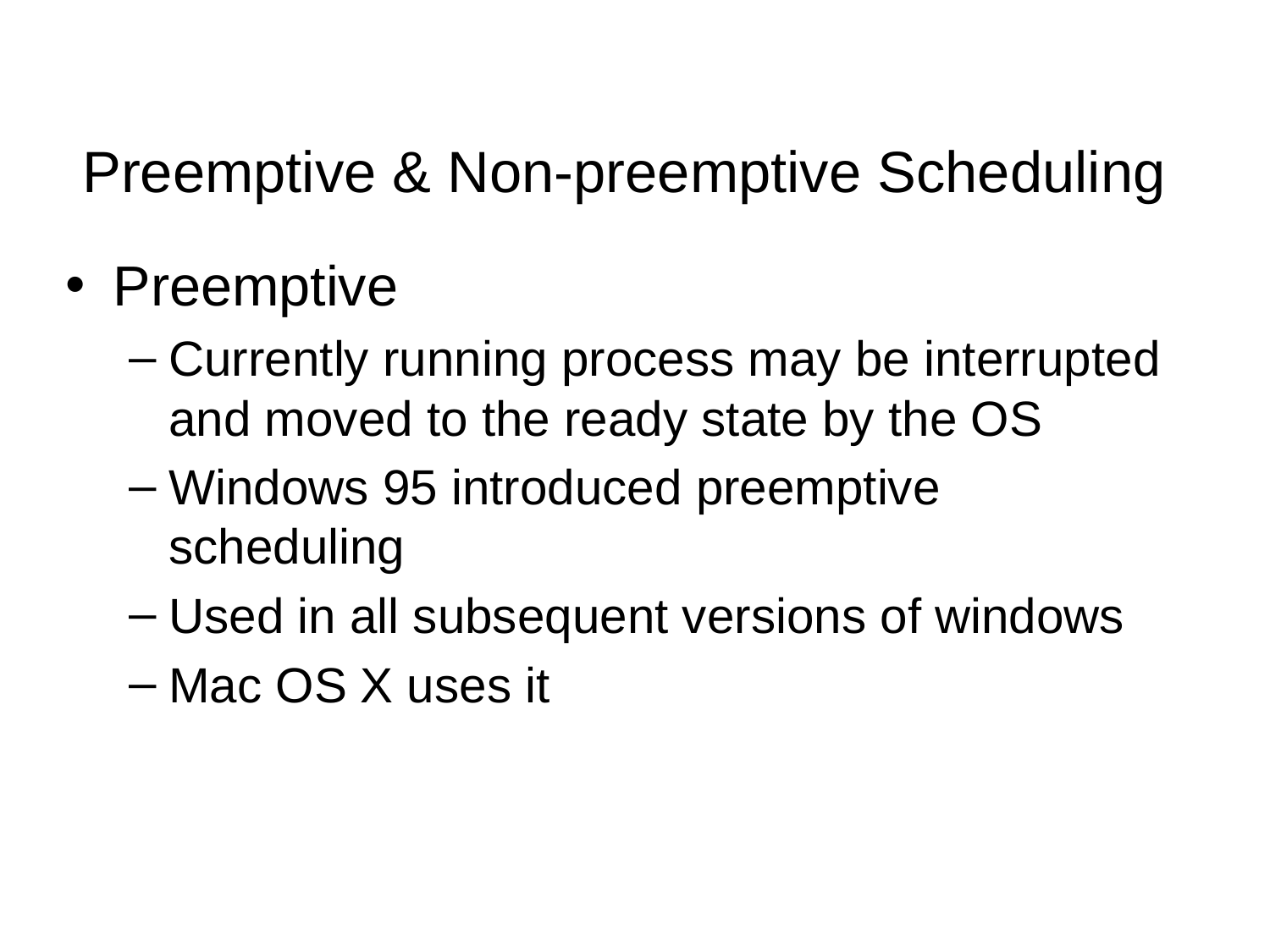

# Preemptive & Non-preemptive Scheduling
Preemptive
Currently running process may be interrupted and moved to the ready state by the OS
Windows 95 introduced preemptive scheduling
Used in all subsequent versions of windows
Mac OS X uses it